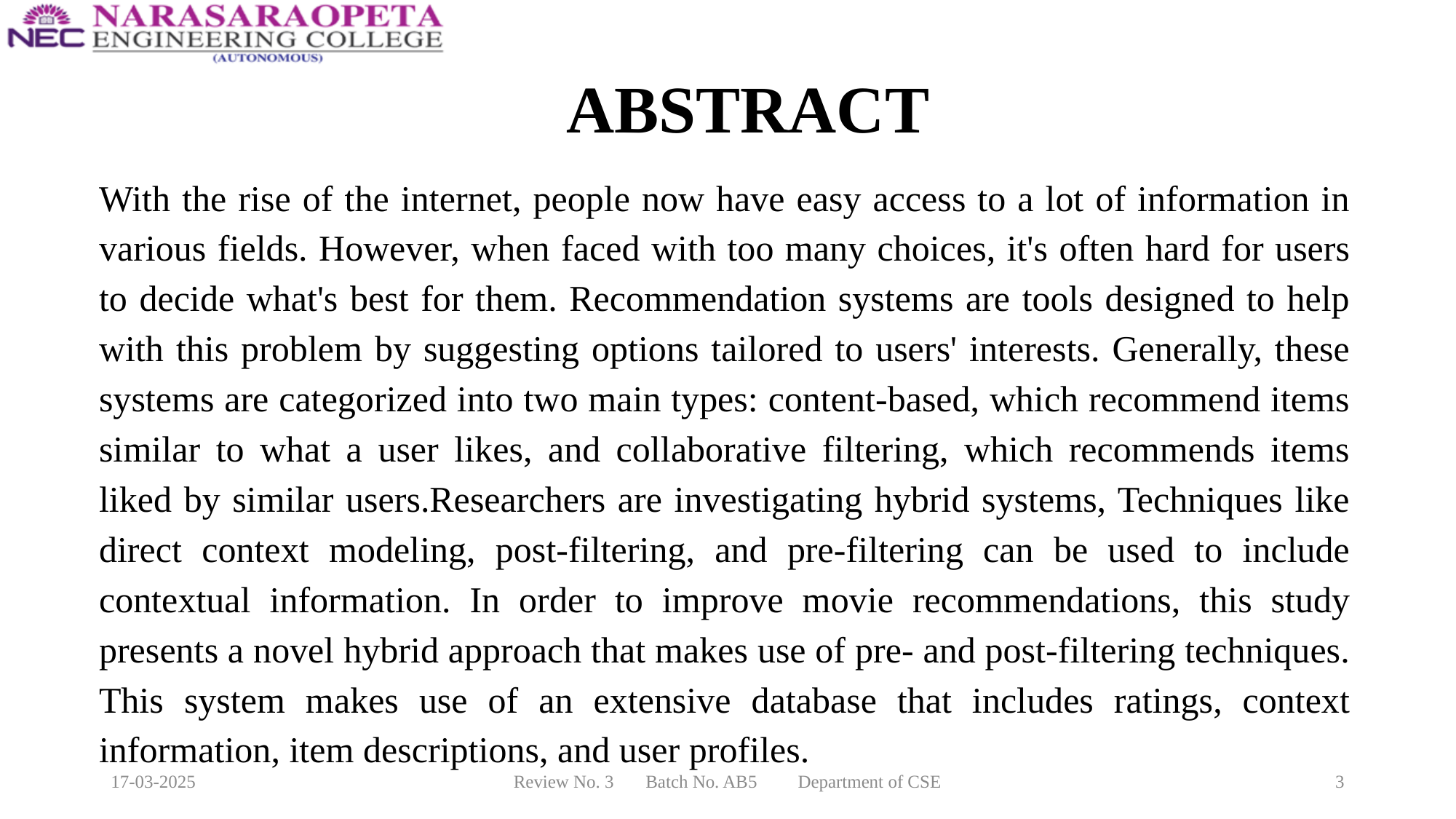

# ABSTRACT
With the rise of the internet, people now have easy access to a lot of information in various fields. However, when faced with too many choices, it's often hard for users to decide what's best for them. Recommendation systems are tools designed to help with this problem by suggesting options tailored to users' interests. Generally, these systems are categorized into two main types: content-based, which recommend items similar to what a user likes, and collaborative filtering, which recommends items liked by similar users.Researchers are investigating hybrid systems, Techniques like direct context modeling, post-filtering, and pre-filtering can be used to include contextual information. In order to improve movie recommendations, this study presents a novel hybrid approach that makes use of pre- and post-filtering techniques. This system makes use of an extensive database that includes ratings, context information, item descriptions, and user profiles.

17-03-2025
Review No. 3       Batch No. AB5         Department of CSE
3